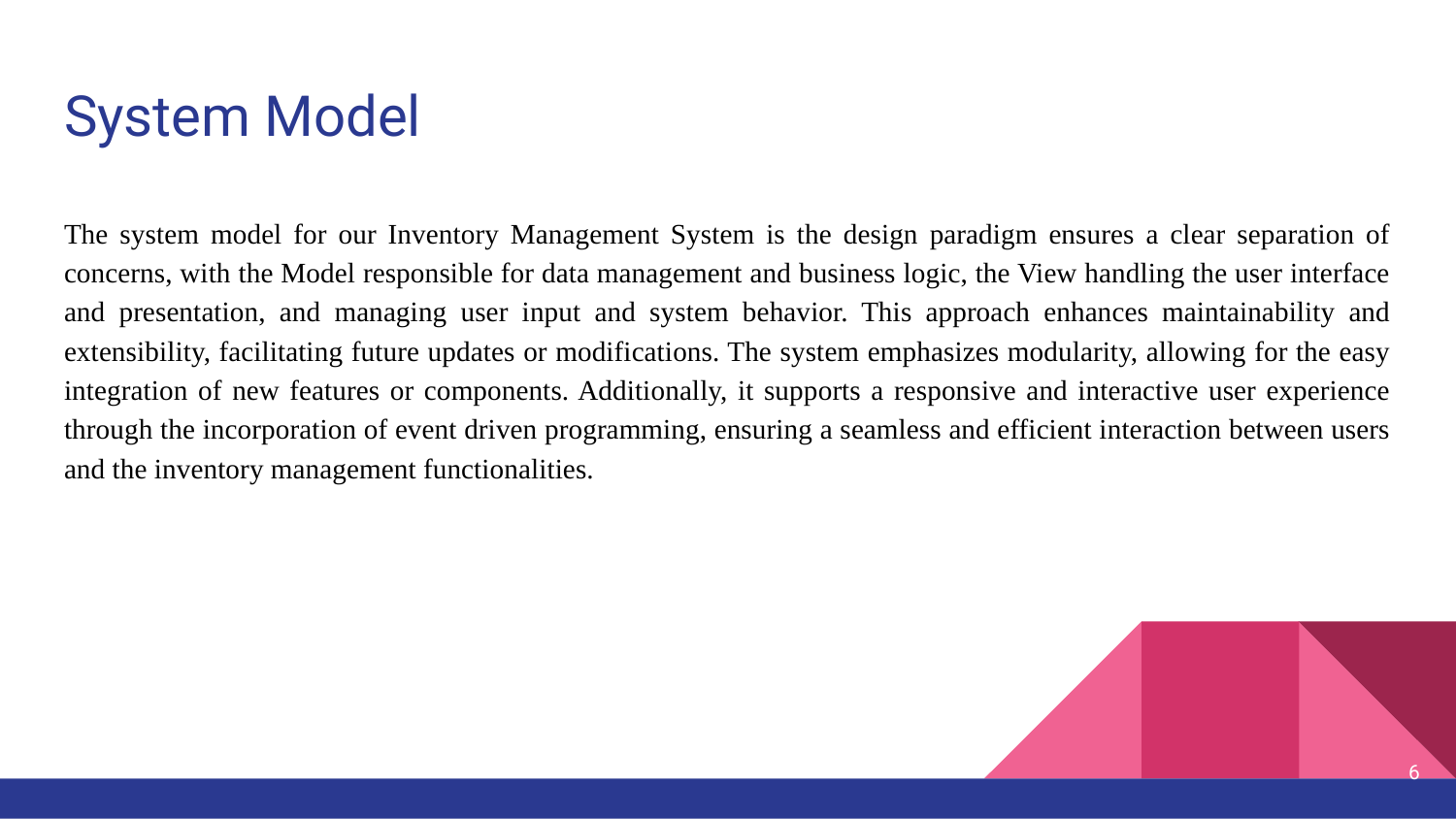

# System Model
The system model for our Inventory Management System is the design paradigm ensures a clear separation of concerns, with the Model responsible for data management and business logic, the View handling the user interface and presentation, and managing user input and system behavior. This approach enhances maintainability and extensibility, facilitating future updates or modifications. The system emphasizes modularity, allowing for the easy integration of new features or components. Additionally, it supports a responsive and interactive user experience through the incorporation of event driven programming, ensuring a seamless and efficient interaction between users and the inventory management functionalities.
6